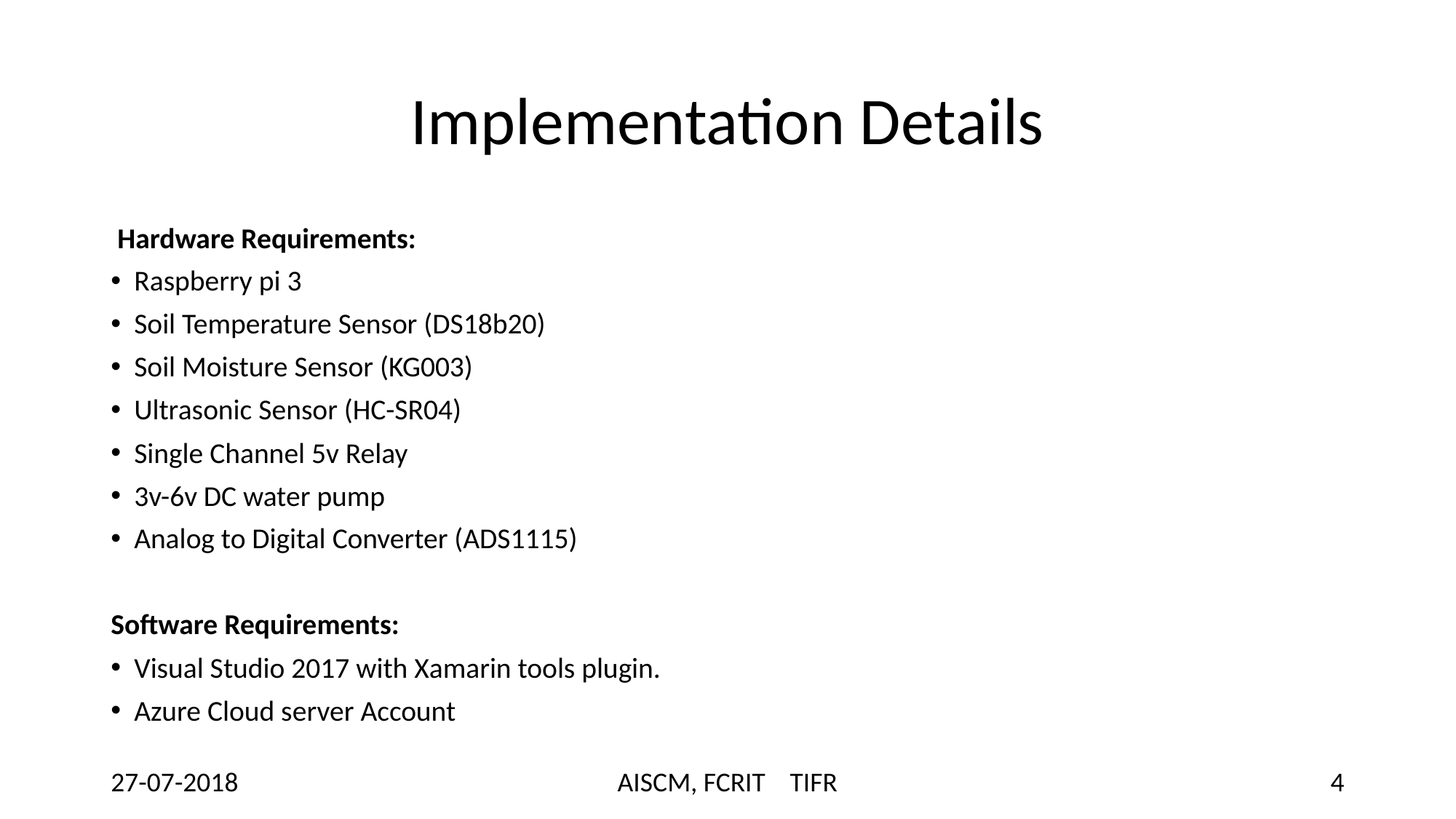

# Implementation Details
 Hardware Requirements:
Raspberry pi 3
Soil Temperature Sensor (DS18b20)
Soil Moisture Sensor (KG003)
Ultrasonic Sensor (HC-SR04)
Single Channel 5v Relay
3v-6v DC water pump
Analog to Digital Converter (ADS1115)

Software Requirements:
Visual Studio 2017 with Xamarin tools plugin.
Azure Cloud server Account

27-07-2018
AISCM, FCRIT    TIFR
4